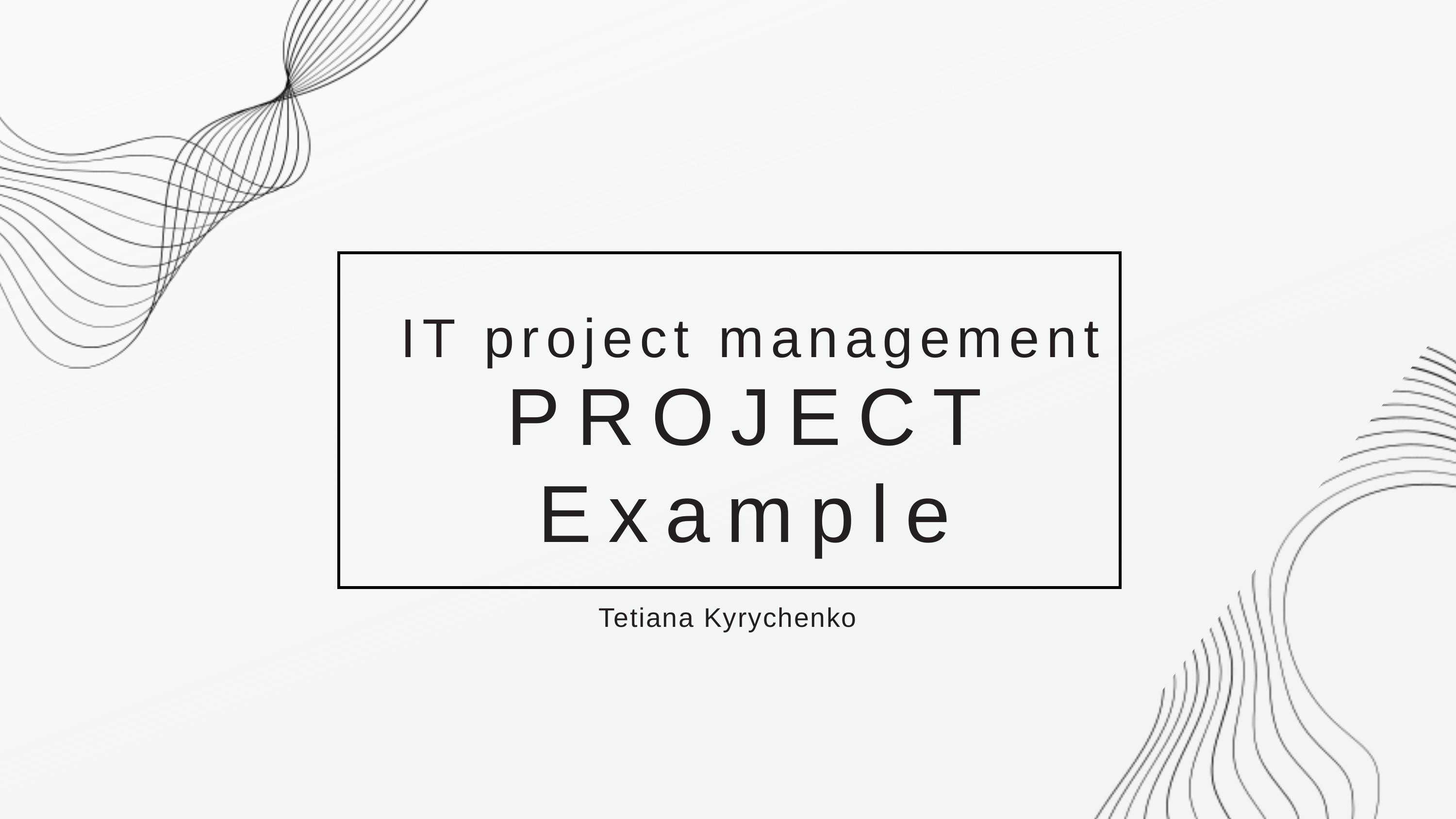

IT project management
PROJECT
Example

Tetiana Kyrychenko